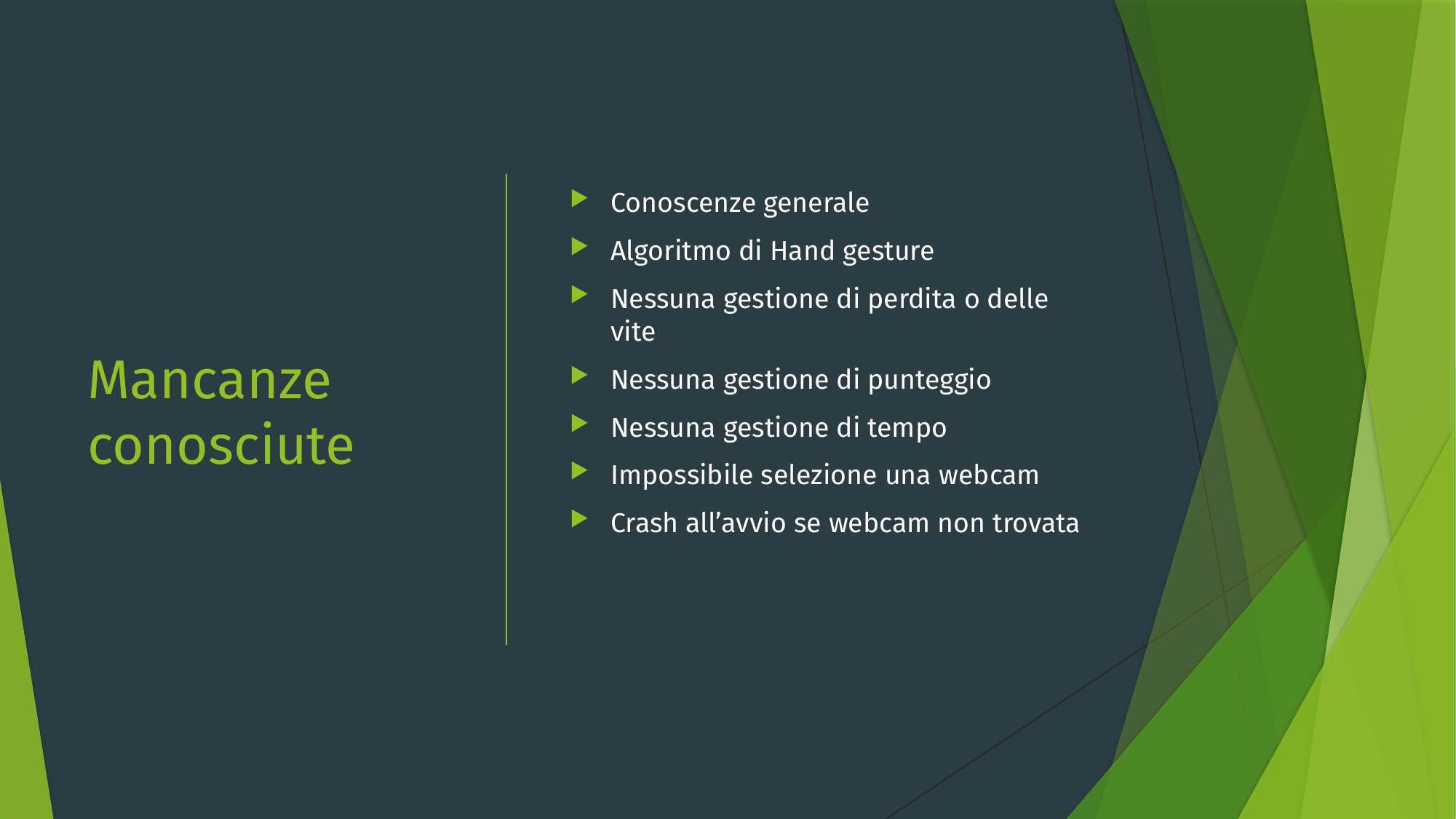

# Mancanze conosciute
Conoscenze generale
Algoritmo di Hand gesture
Nessuna gestione di perdita o delle vite
Nessuna gestione di punteggio
Nessuna gestione di tempo
Impossibile selezione una webcam
Crash all’avvio se webcam non trovata